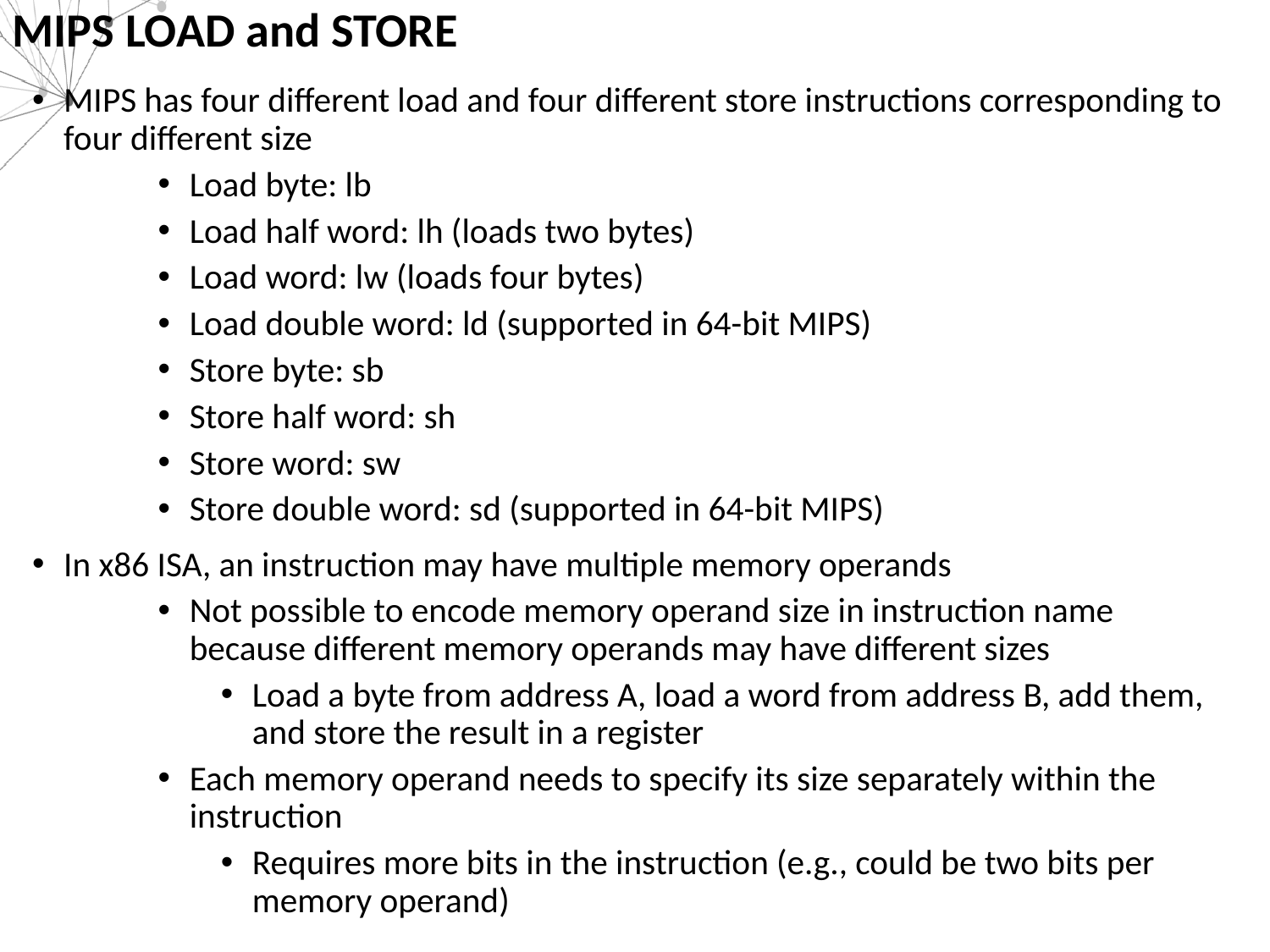

# MIPS LOAD and STORE
MIPS has four different load and four different store instructions corresponding to four different size
Load byte: lb
Load half word: lh (loads two bytes)
Load word: lw (loads four bytes)
Load double word: ld (supported in 64-bit MIPS)
Store byte: sb
Store half word: sh
Store word: sw
Store double word: sd (supported in 64-bit MIPS)
In x86 ISA, an instruction may have multiple memory operands
Not possible to encode memory operand size in instruction name because different memory operands may have different sizes
Load a byte from address A, load a word from address B, add them, and store the result in a register
Each memory operand needs to specify its size separately within the instruction
Requires more bits in the instruction (e.g., could be two bits per memory operand)